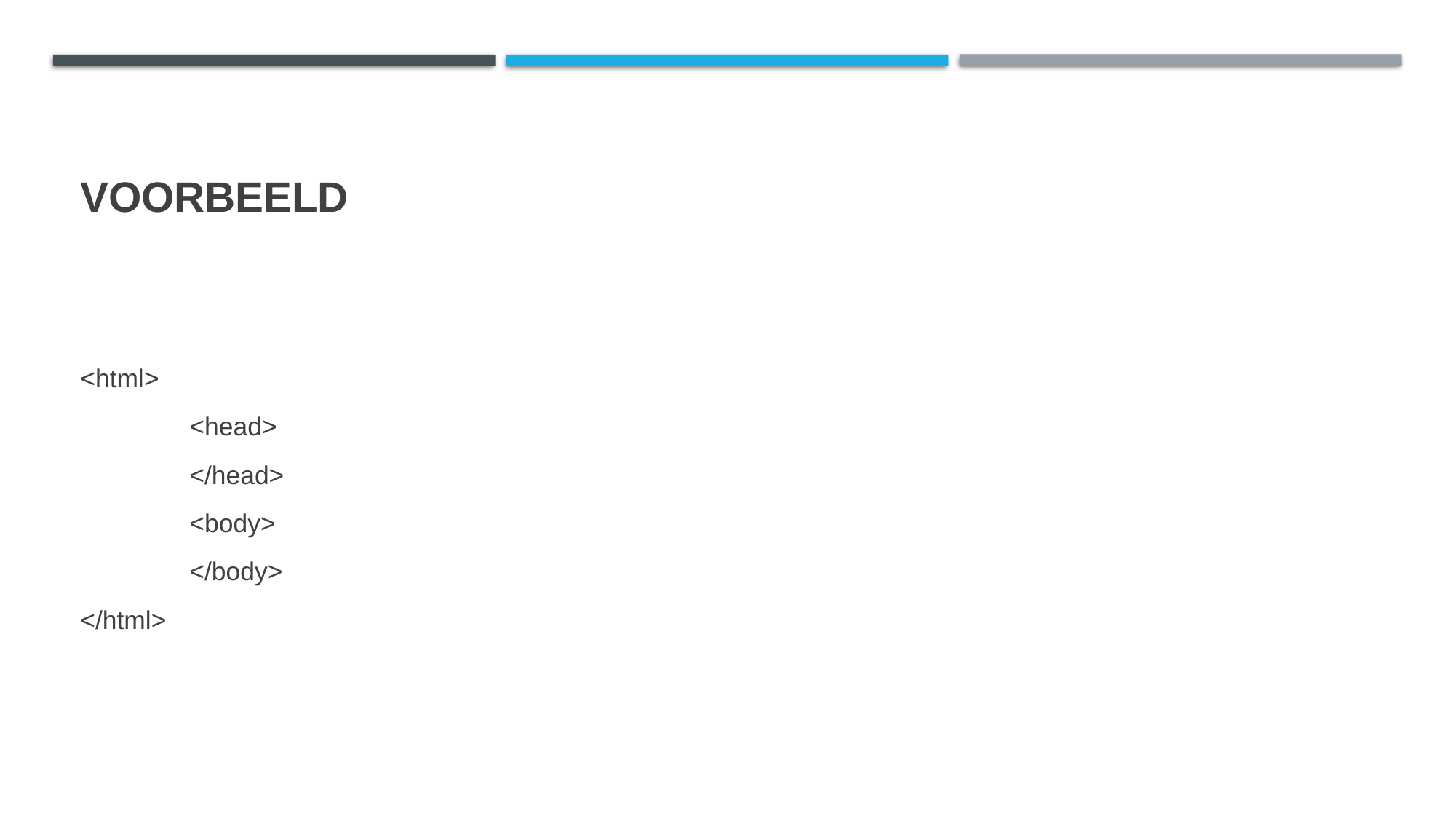

# Voorbeeld
<html>
	<head>
	</head>
	<body>
	</body>
</html>